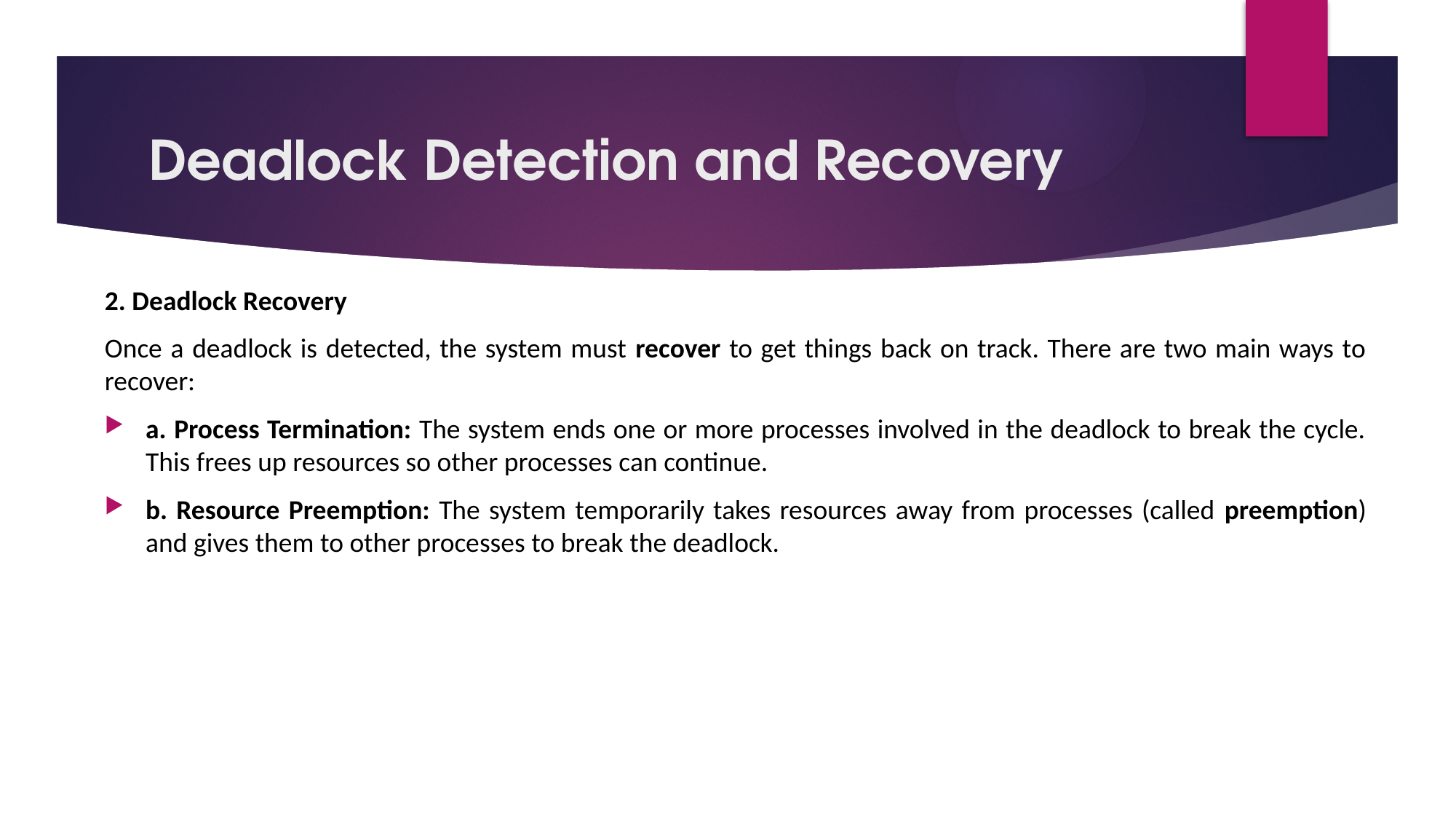

# Deadlock Detection and Recovery
2. Deadlock Recovery
Once a deadlock is detected, the system must recover to get things back on track. There are two main ways to recover:
a. Process Termination: The system ends one or more processes involved in the deadlock to break the cycle. This frees up resources so other processes can continue.
b. Resource Preemption: The system temporarily takes resources away from processes (called preemption) and gives them to other processes to break the deadlock.